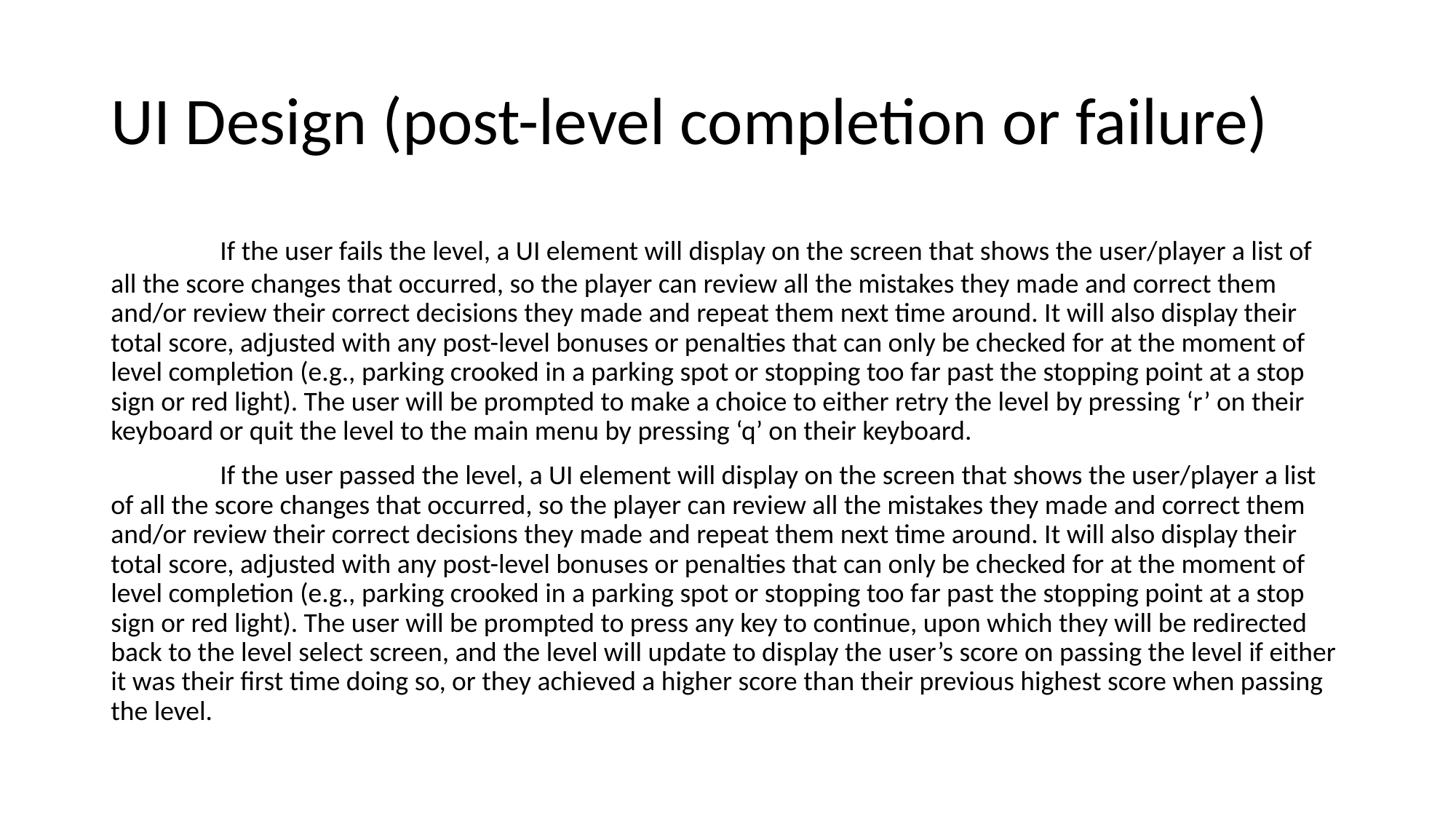

# UI Design (post-level completion or failure)
	If the user fails the level, a UI element will display on the screen that shows the user/player a list of all the score changes that occurred, so the player can review all the mistakes they made and correct them and/or review their correct decisions they made and repeat them next time around. It will also display their total score, adjusted with any post-level bonuses or penalties that can only be checked for at the moment of level completion (e.g., parking crooked in a parking spot or stopping too far past the stopping point at a stop sign or red light). The user will be prompted to make a choice to either retry the level by pressing ‘r’ on their keyboard or quit the level to the main menu by pressing ‘q’ on their keyboard.
	If the user passed the level, a UI element will display on the screen that shows the user/player a list of all the score changes that occurred, so the player can review all the mistakes they made and correct them and/or review their correct decisions they made and repeat them next time around. It will also display their total score, adjusted with any post-level bonuses or penalties that can only be checked for at the moment of level completion (e.g., parking crooked in a parking spot or stopping too far past the stopping point at a stop sign or red light). The user will be prompted to press any key to continue, upon which they will be redirected back to the level select screen, and the level will update to display the user’s score on passing the level if either it was their first time doing so, or they achieved a higher score than their previous highest score when passing the level.